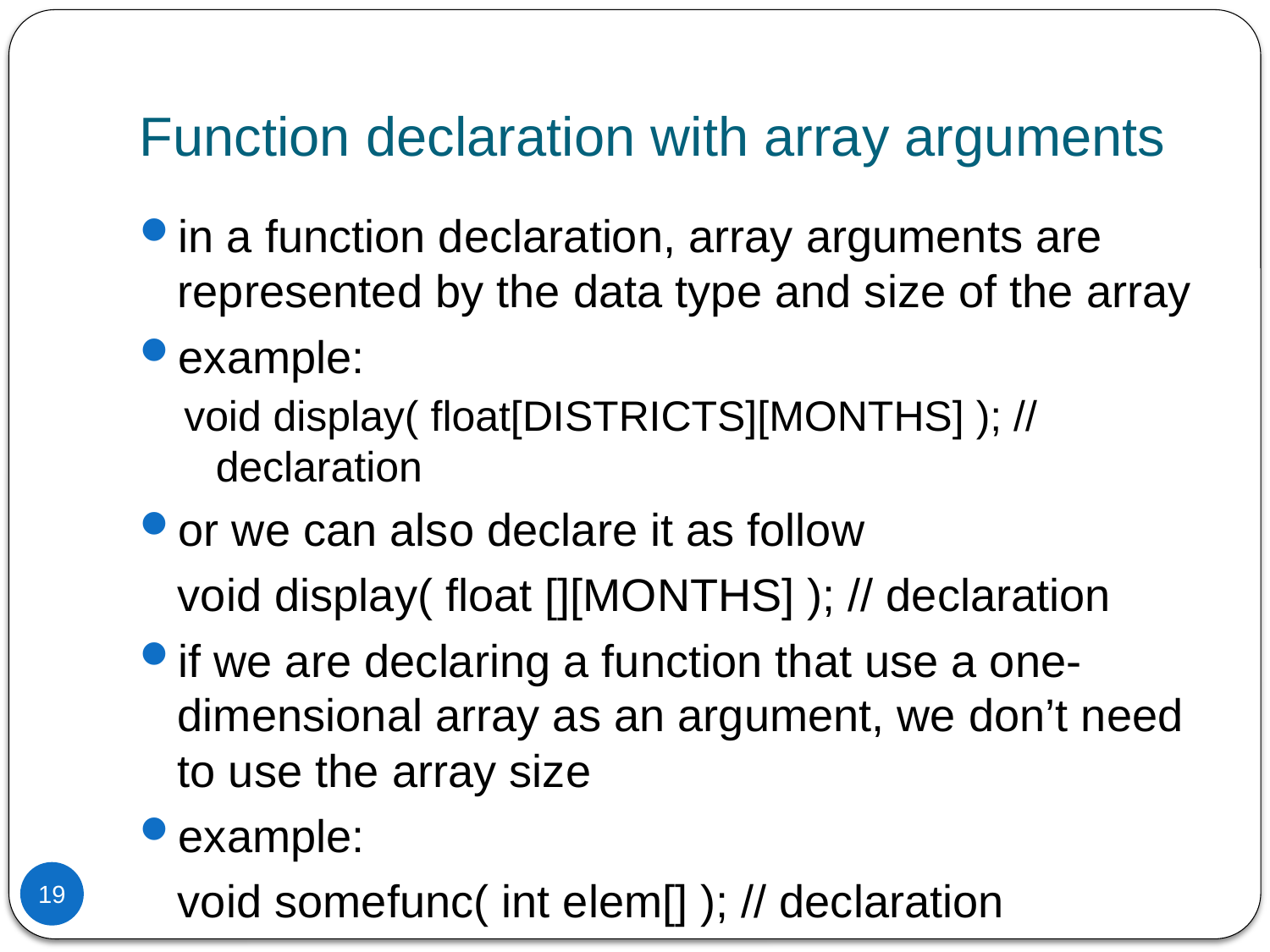

# Function declaration with array arguments
in a function declaration, array arguments are represented by the data type and size of the array
example:
void display( float[DISTRICTS][MONTHS] ); // declaration
or we can also declare it as follow
	void display( float [][MONTHS] ); // declaration
if we are declaring a function that use a one-dimensional array as an argument, we don’t need to use the array size
example:
	void somefunc( int elem[] ); // declaration
19